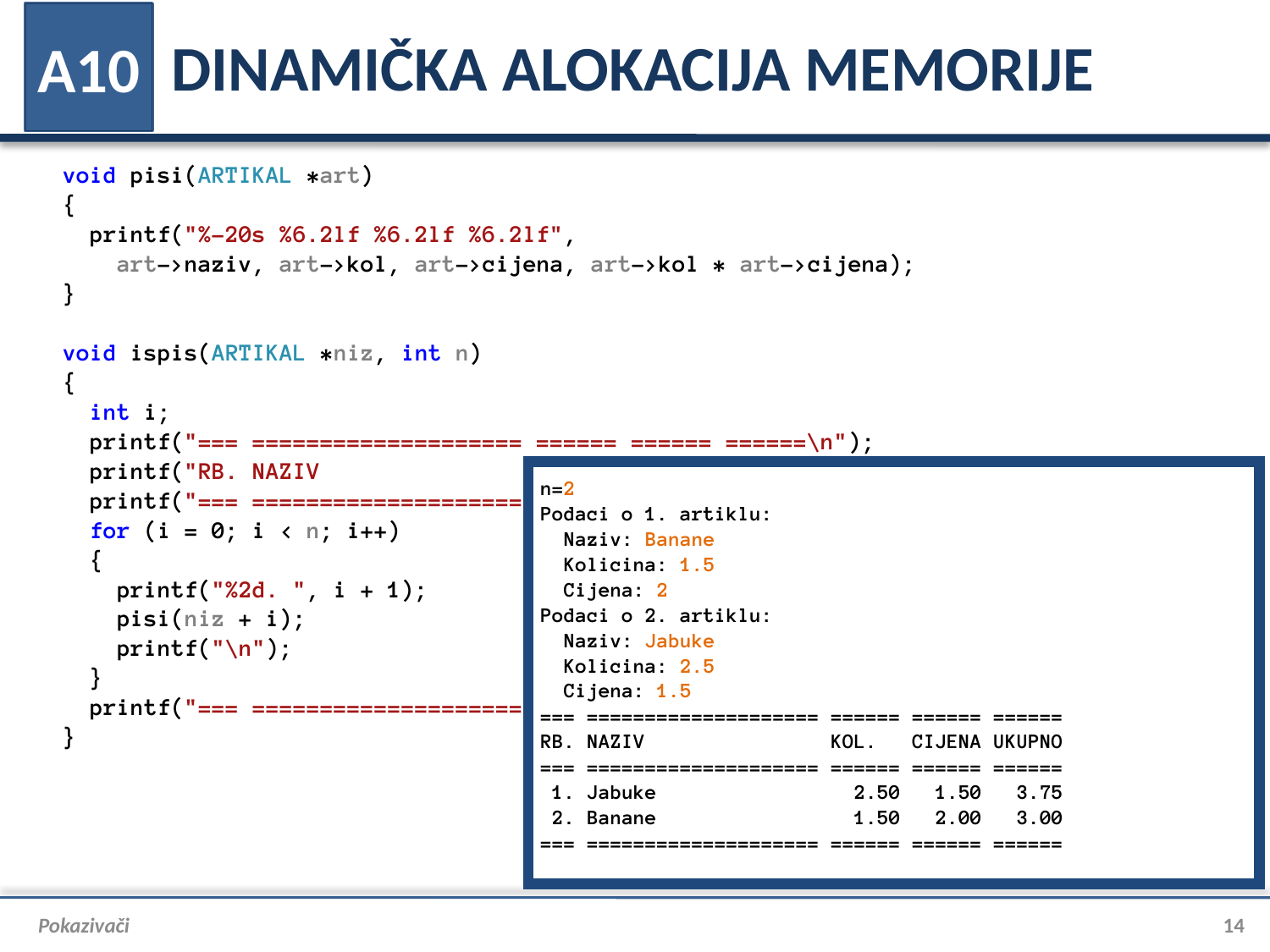

# DINAMIČKA ALOKACIJA MEMORIJE
A10
void pisi(ARTIKAL *art)
{
  printf("%-20s %6.2lf %6.2lf %6.2lf",
    art->naziv, art->kol, art->cijena, art->kol * art->cijena);
}

void ispis(ARTIKAL *niz, int n)
{
  int i;
  printf("=== ==================== ====== ====== ======\n");
  printf("RB. NAZIV                KOL.   CIJENA UKUPNO\n");
  printf("=== ==================== ====== ====== ======\n");
  for (i = 0; i < n; i++)
  {
    printf("%2d. ", i + 1);
    pisi(niz + i);
    printf("\n");
  }
  printf("=== ==================== ====== ====== ======");
}
n=2
Podaci o 1. artiklu:
  Naziv: Banane
  Kolicina: 1.5
  Cijena: 2
Podaci o 2. artiklu:
  Naziv: Jabuke
  Kolicina: 2.5
  Cijena: 1.5
=== ==================== ====== ====== ======
RB. NAZIV                KOL.   CIJENA UKUPNO
=== ==================== ====== ====== ======
 1. Jabuke                 2.50   1.50   3.75
 2. Banane                 1.50   2.00   3.00
=== ==================== ====== ====== ======
Pokazivači
14